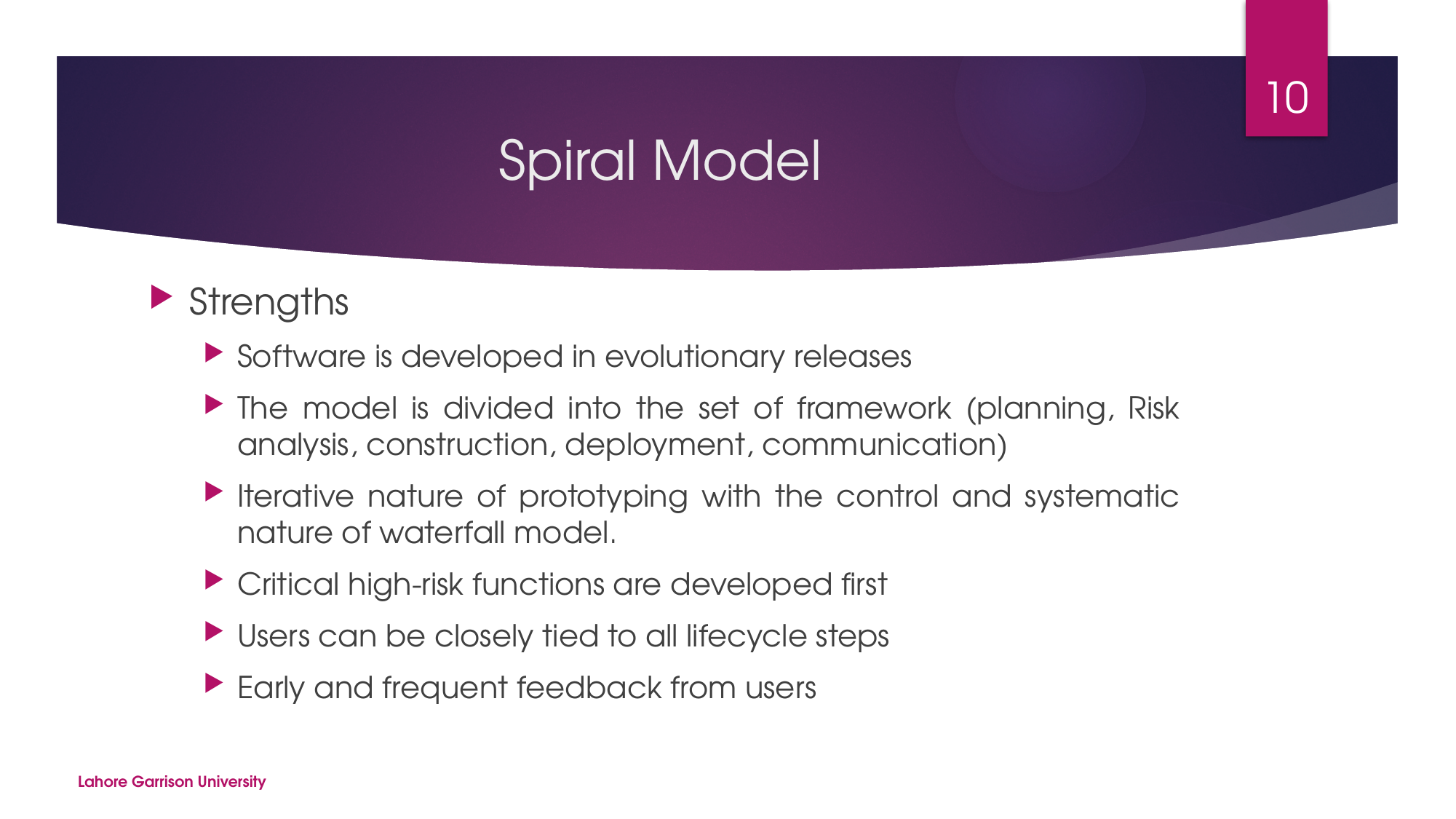

10
# Spiral Model
Strengths
Software is developed in evolutionary releases
The model is divided into the set of framework (planning, Risk analysis, construction, deployment, communication)
Iterative nature of prototyping with the control and systematic nature of waterfall model.
Critical high-risk functions are developed first
Users can be closely tied to all lifecycle steps
Early and frequent feedback from users

Lahore Garrison University